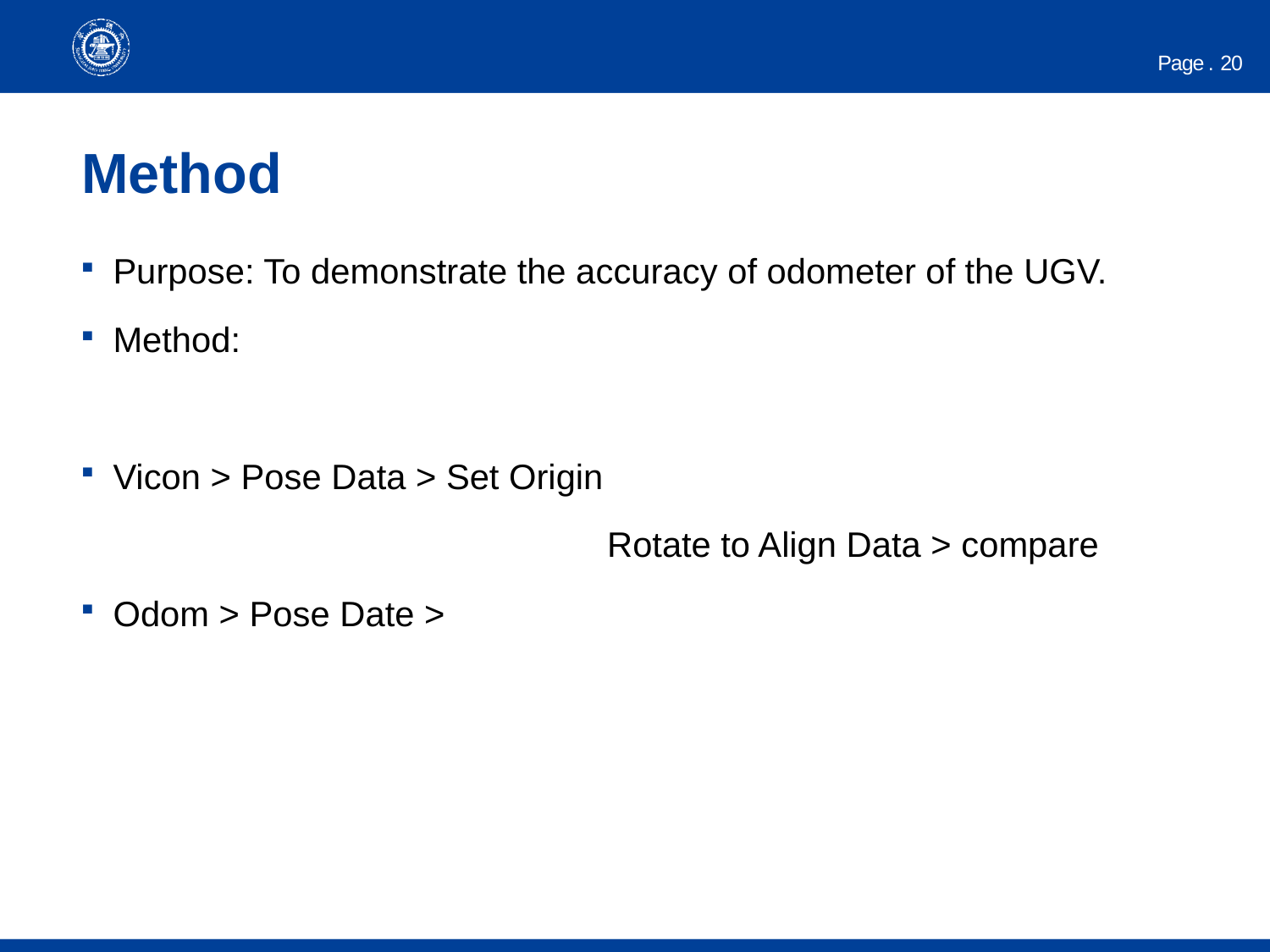

20
# Method
Purpose: To demonstrate the accuracy of odometer of the UGV.
Method:

Vicon > Pose Data > Set Origin
                                                      Rotate to Align Data > compare
Odom > Pose Date >